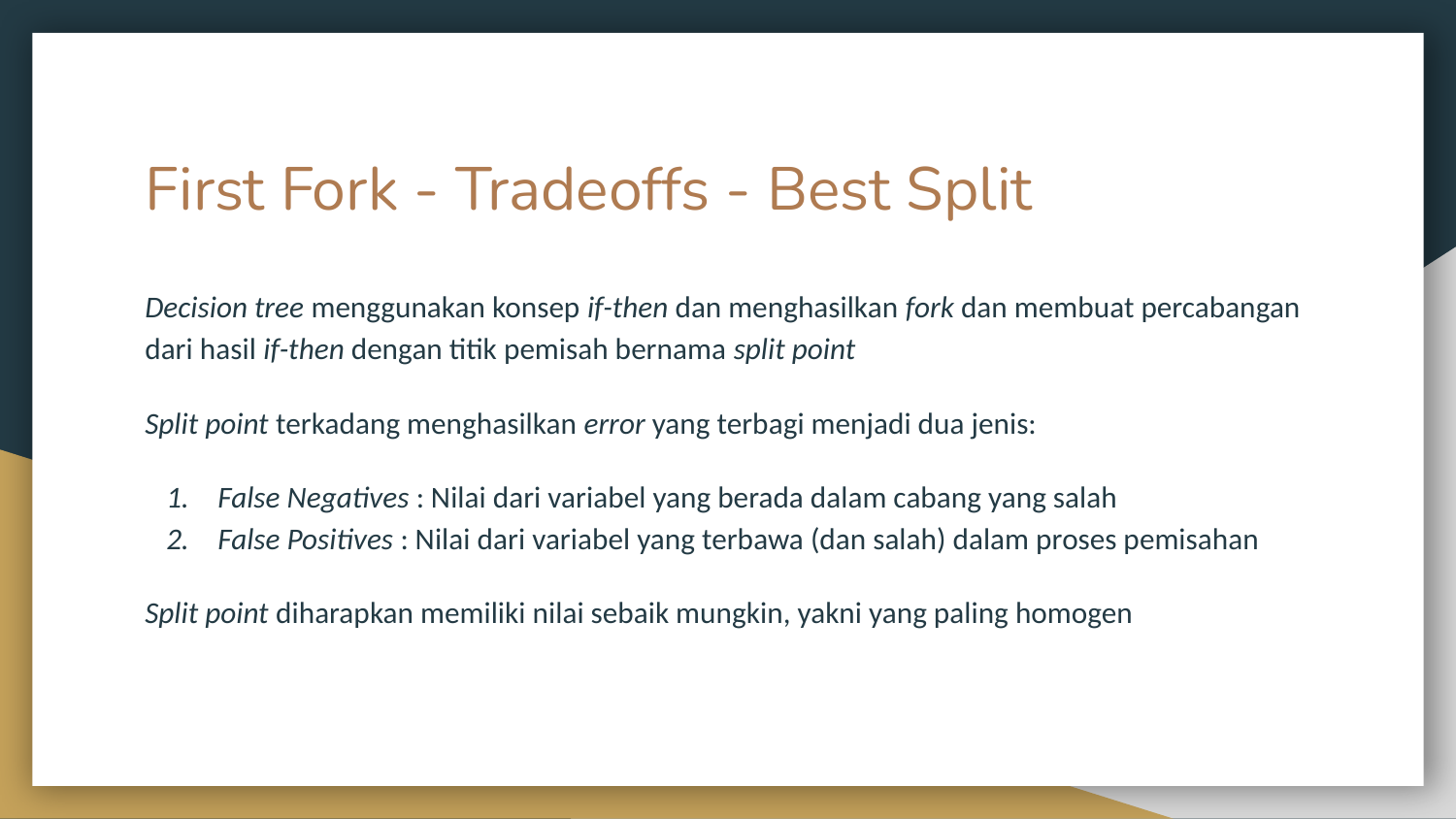

# First Fork - Tradeoffs - Best Split
Decision tree menggunakan konsep if-then dan menghasilkan fork dan membuat percabangan dari hasil if-then dengan titik pemisah bernama split point
Split point terkadang menghasilkan error yang terbagi menjadi dua jenis:
False Negatives : Nilai dari variabel yang berada dalam cabang yang salah
False Positives : Nilai dari variabel yang terbawa (dan salah) dalam proses pemisahan
Split point diharapkan memiliki nilai sebaik mungkin, yakni yang paling homogen